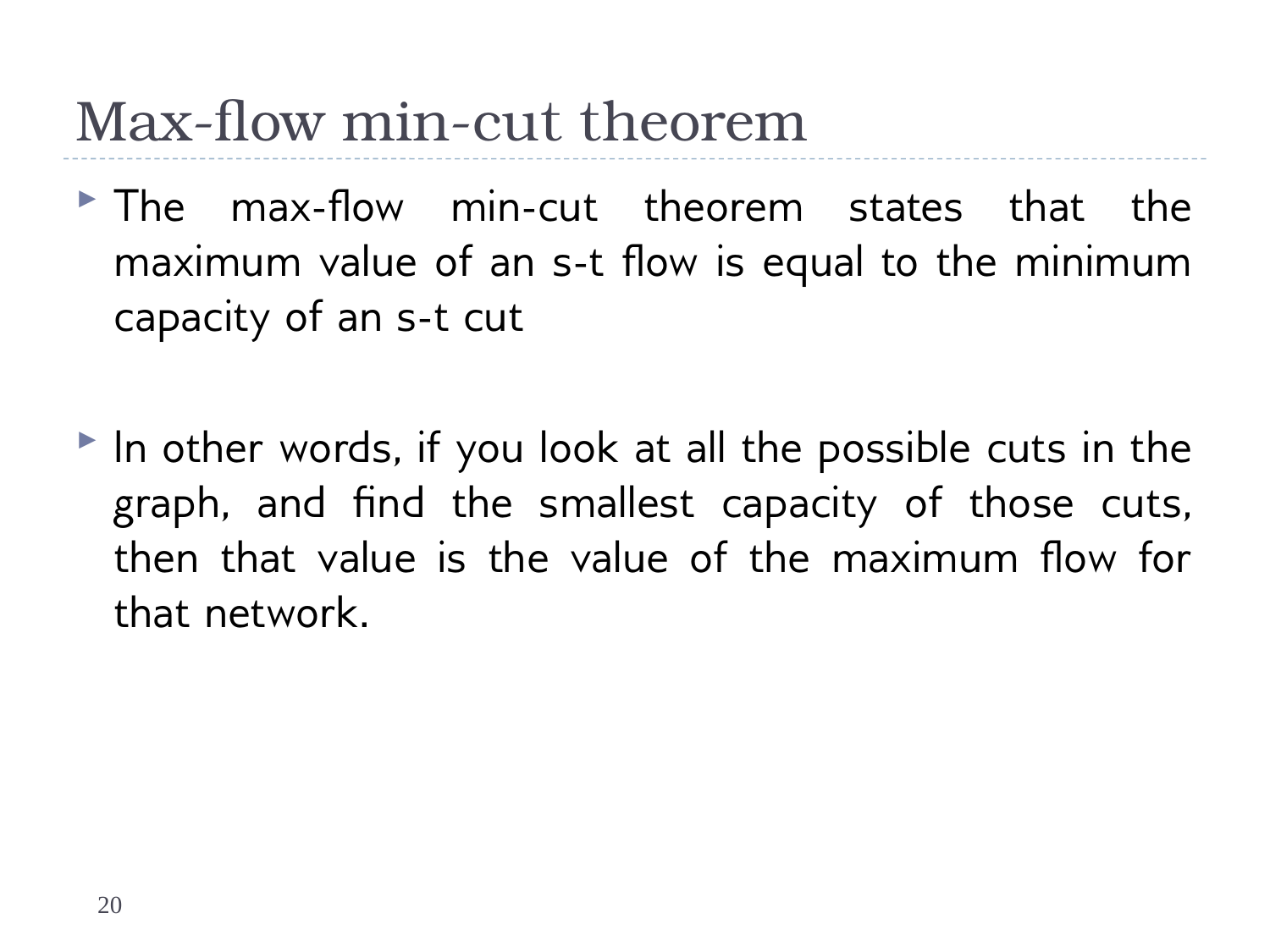

# Max-flow min-cut theorem
The max-flow min-cut theorem states that the maximum value of an s-t flow is equal to the minimum capacity of an s-t cut

In other words, if you look at all the possible cuts in the graph, and find the smallest capacity of those cuts, then that value is the value of the maximum flow for that network.

20